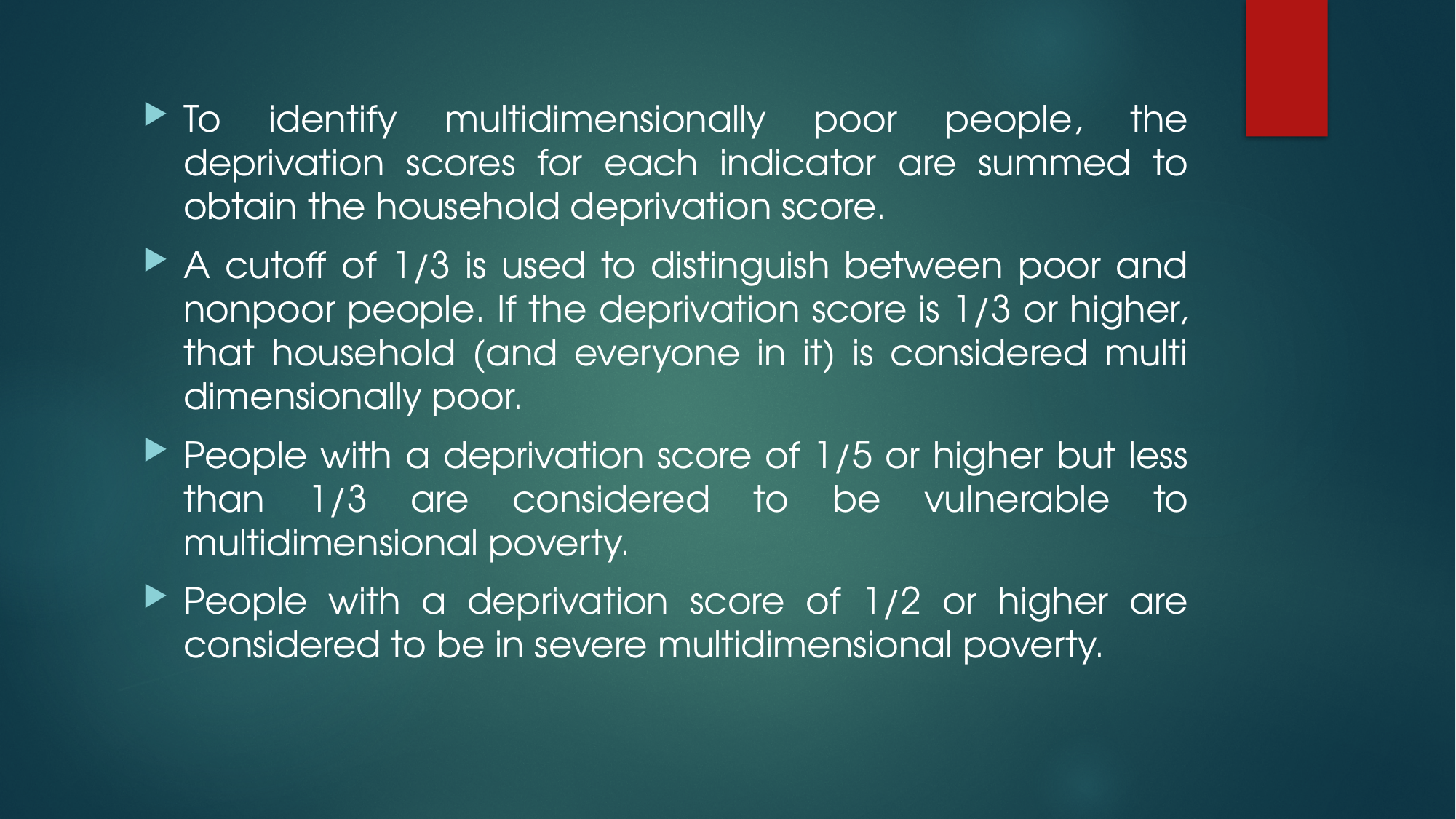

To identify multidimensionally poor people, the deprivation scores for each indicator are summed to obtain the household deprivation score.
A cutoff of 1/3 is used to distinguish between poor and nonpoor people. If the deprivation score is 1/3 or higher, that household (and everyone in it) is considered multi dimensionally poor.
People with a deprivation score of 1/5 or higher but less than 1/3 are considered to be vulnerable to multidimensional poverty.
People with a deprivation score of 1/2 or higher are considered to be in severe multidimensional poverty.